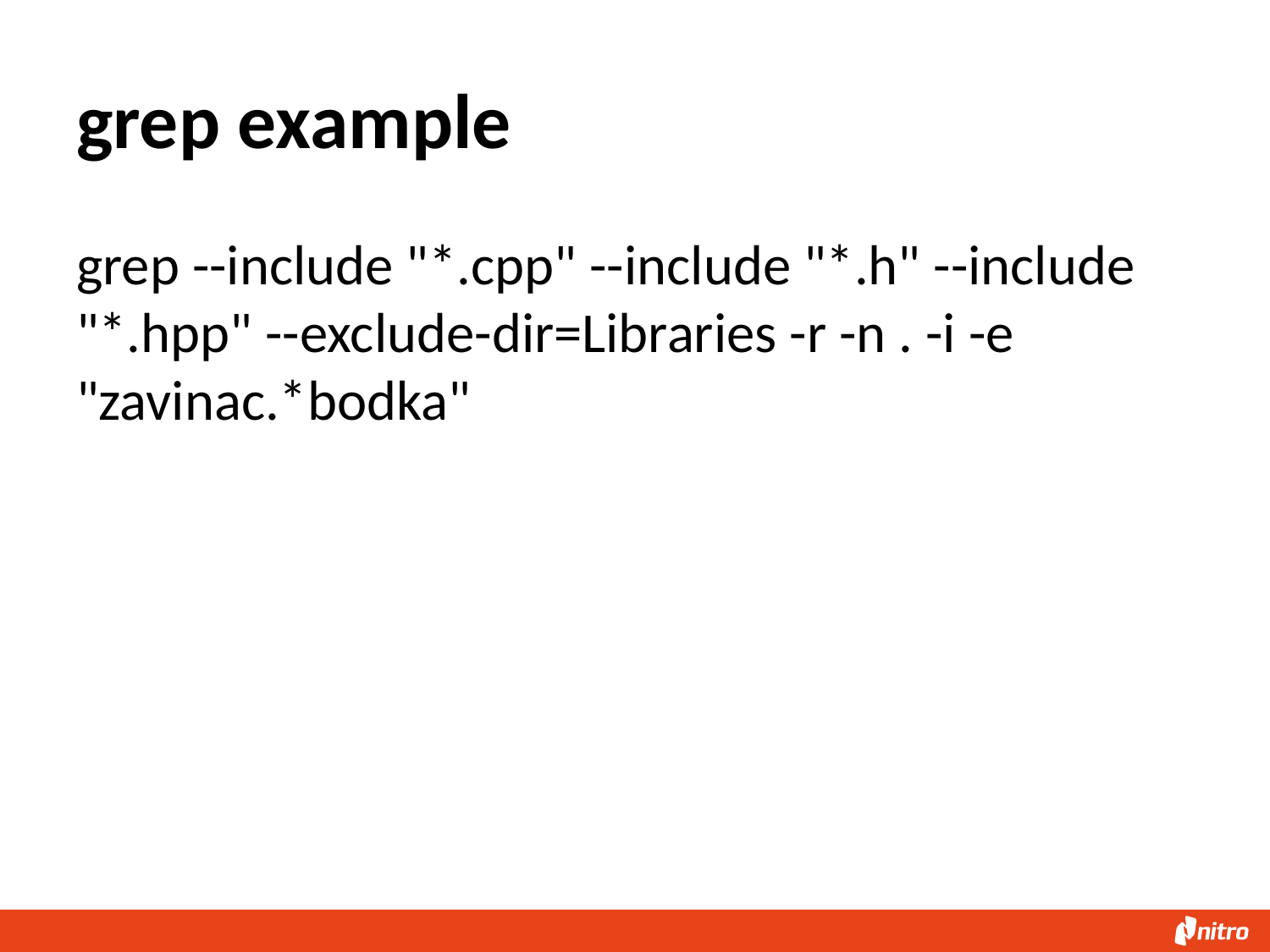

# grep example
grep --include "*.cpp" --include "*.h" --include "*.hpp" --exclude-dir=Libraries -r -n . -i -e "zavinac.*bodka"